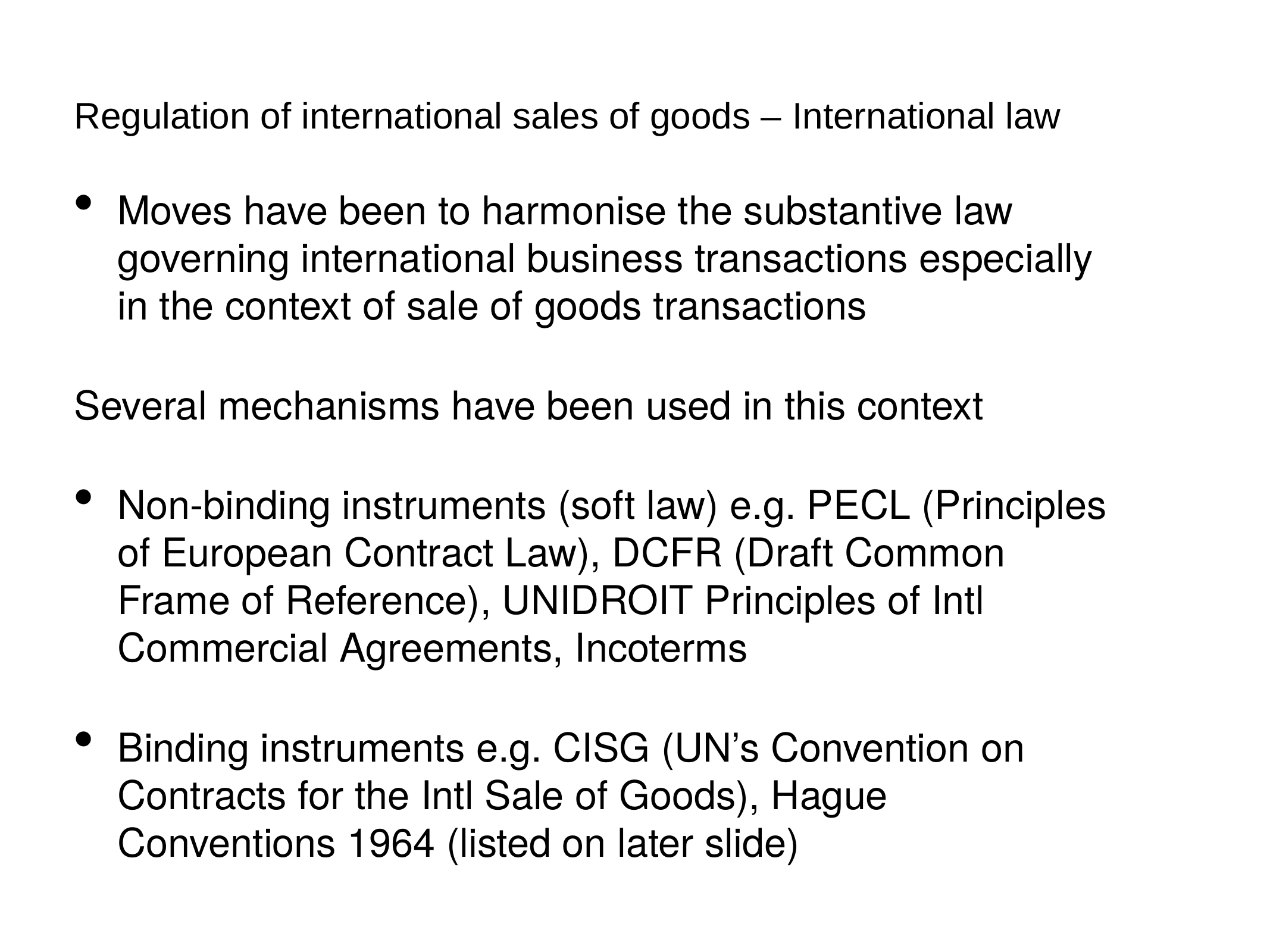

# Regulation of international sales of goods – International law
Moves have been to harmonise the substantive law governing international business transactions especially in the context of sale of goods transactions
Several mechanisms have been used in this context
Non-binding instruments (soft law) e.g. PECL (Principles of European Contract Law), DCFR (Draft Common Frame of Reference), UNIDROIT Principles of Intl Commercial Agreements, Incoterms
Binding instruments e.g. CISG (UN’s Convention on Contracts for the Intl Sale of Goods), Hague Conventions 1964 (listed on later slide)